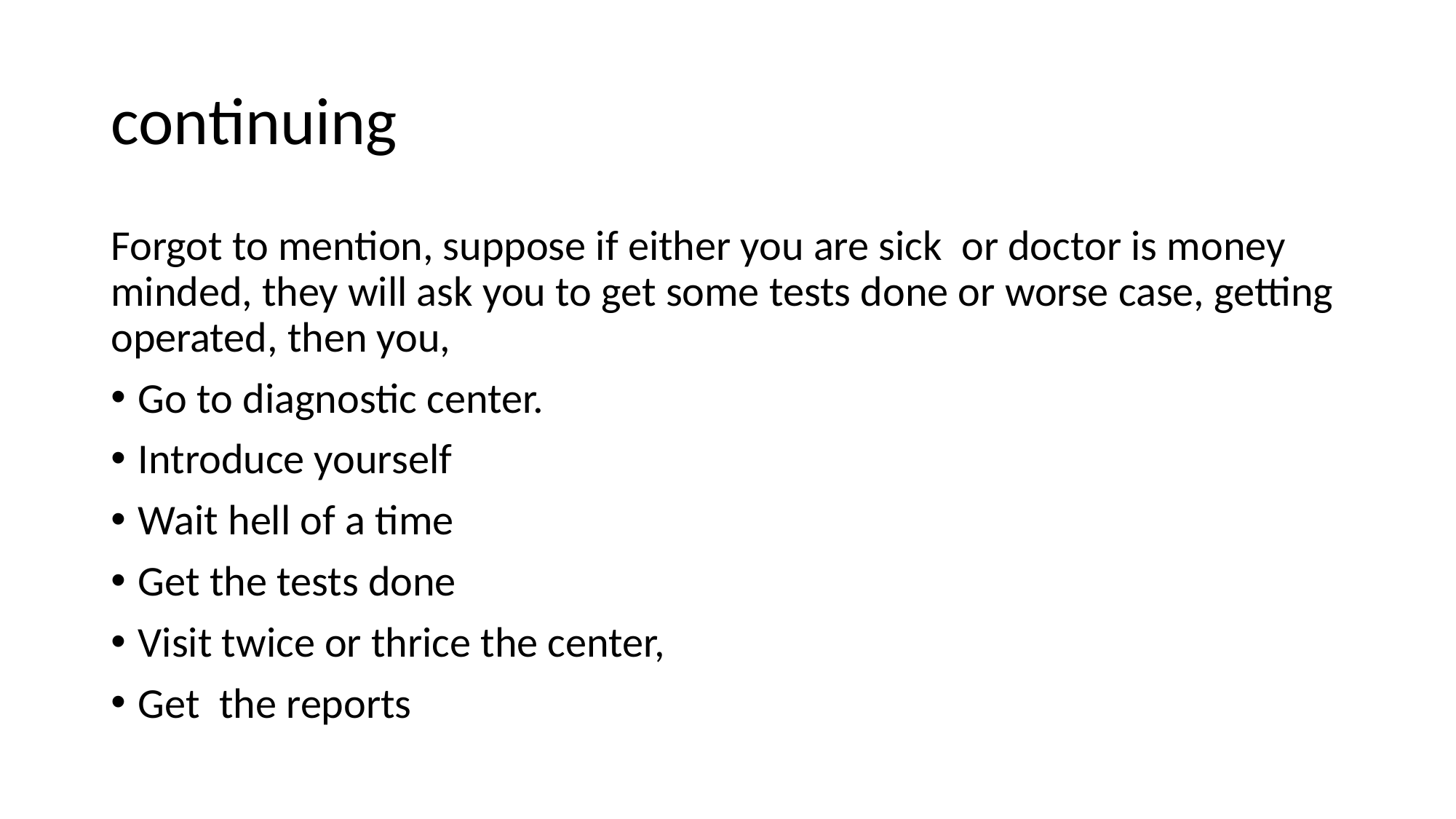

# continuing
Forgot to mention, suppose if either you are sick  or doctor is money minded, they will ask you to get some tests done or worse case, getting operated, then you,
Go to diagnostic center.
Introduce yourself
Wait hell of a time
Get the tests done
Visit twice or thrice the center,
Get  the reports